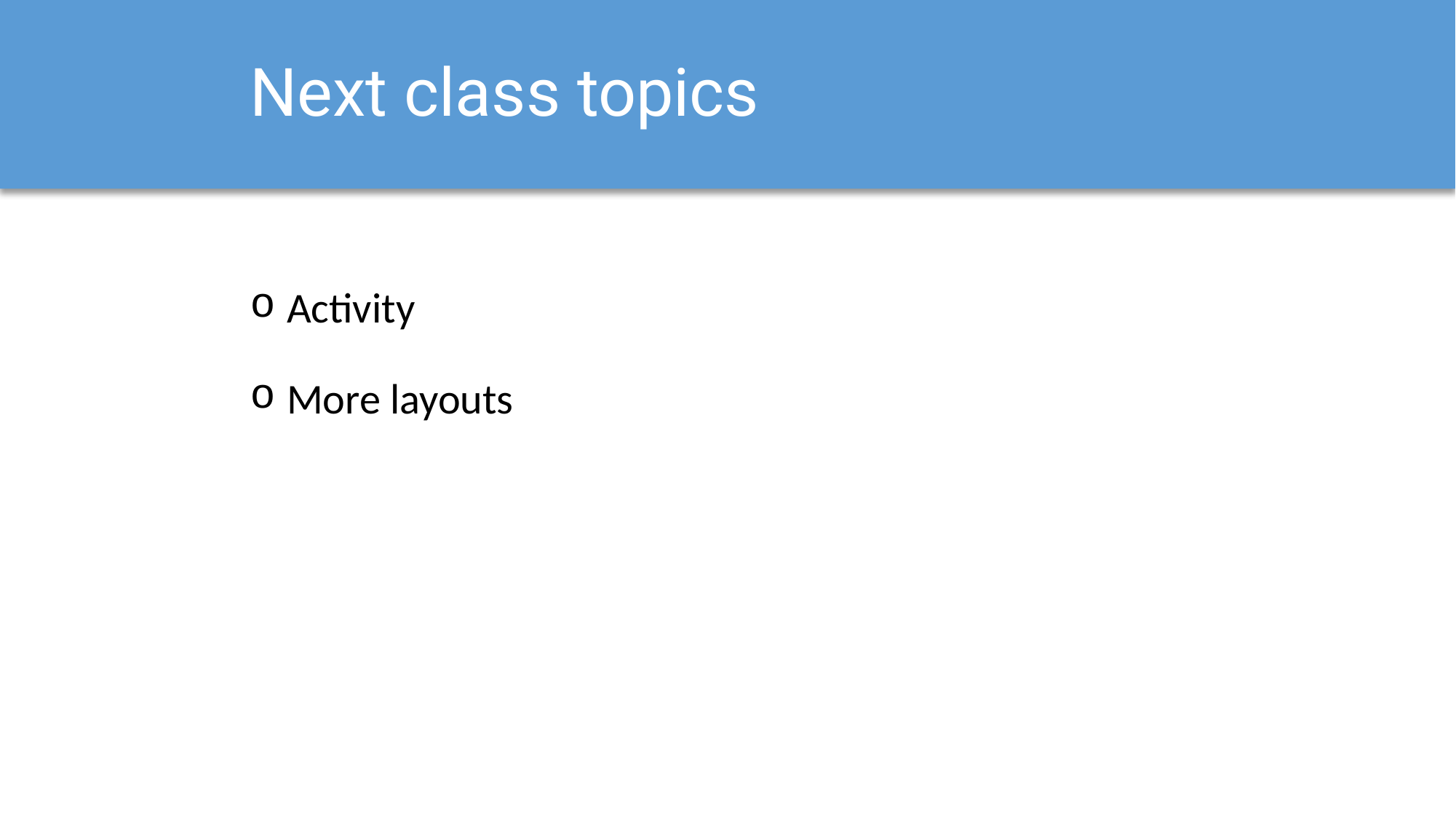

# Next class topics
 Activity
 More layouts